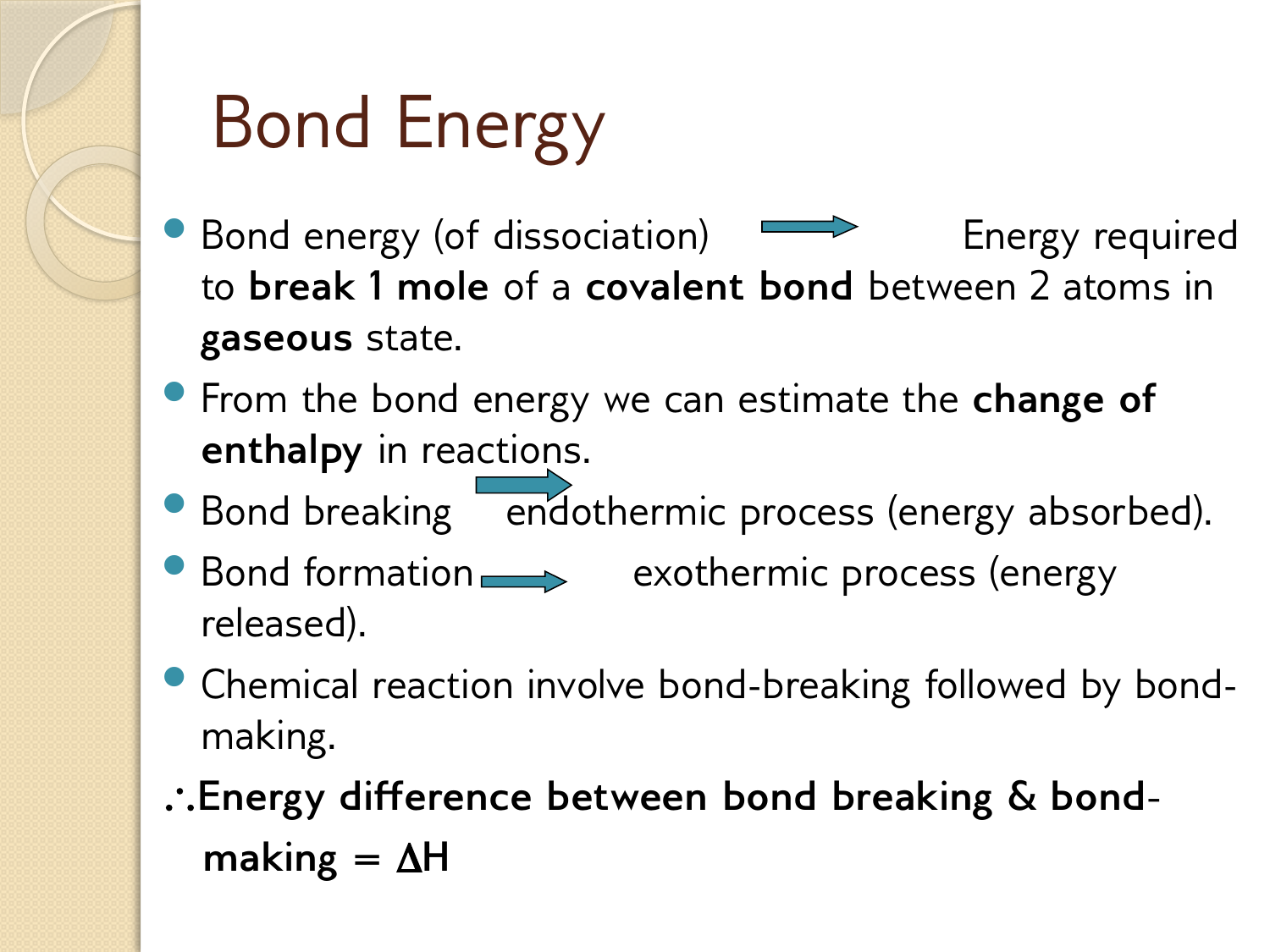

# Bond Energy
Bond energy (of dissociation)		Energy required to break 1 mole of a covalent bond between 2 atoms in gaseous state.
From the bond energy we can estimate the change of enthalpy in reactions.
Bond breaking	    endothermic process (energy absorbed).
Bond formation	    exothermic process (energy released).
Chemical reaction involve bond-breaking followed by bond-making.
∴Energy difference between bond breaking & bond-
   making = ΔH